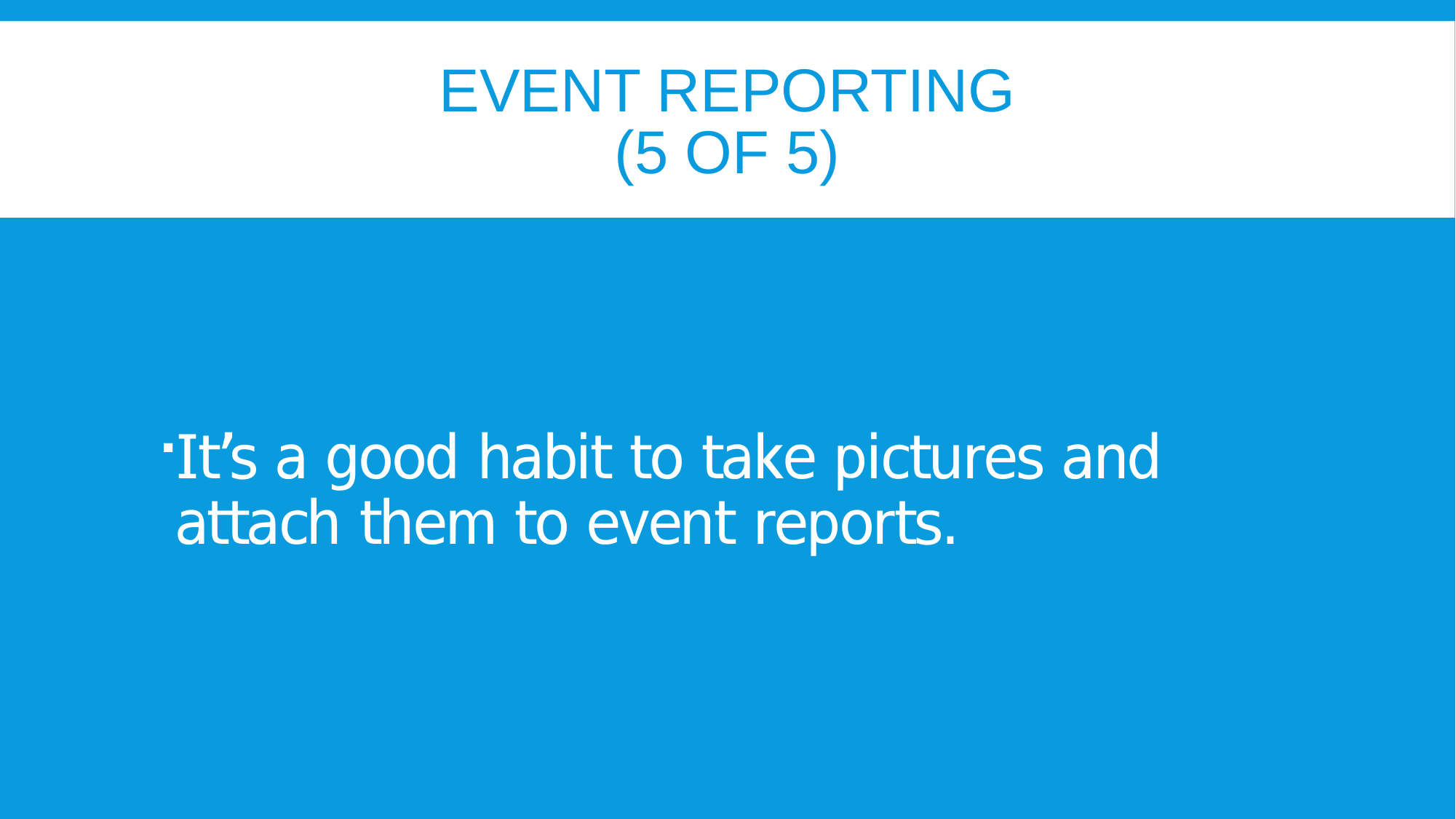

# Event Reporting (5 of 5)

It’s a good habit to take pictures and attach them to event reports.